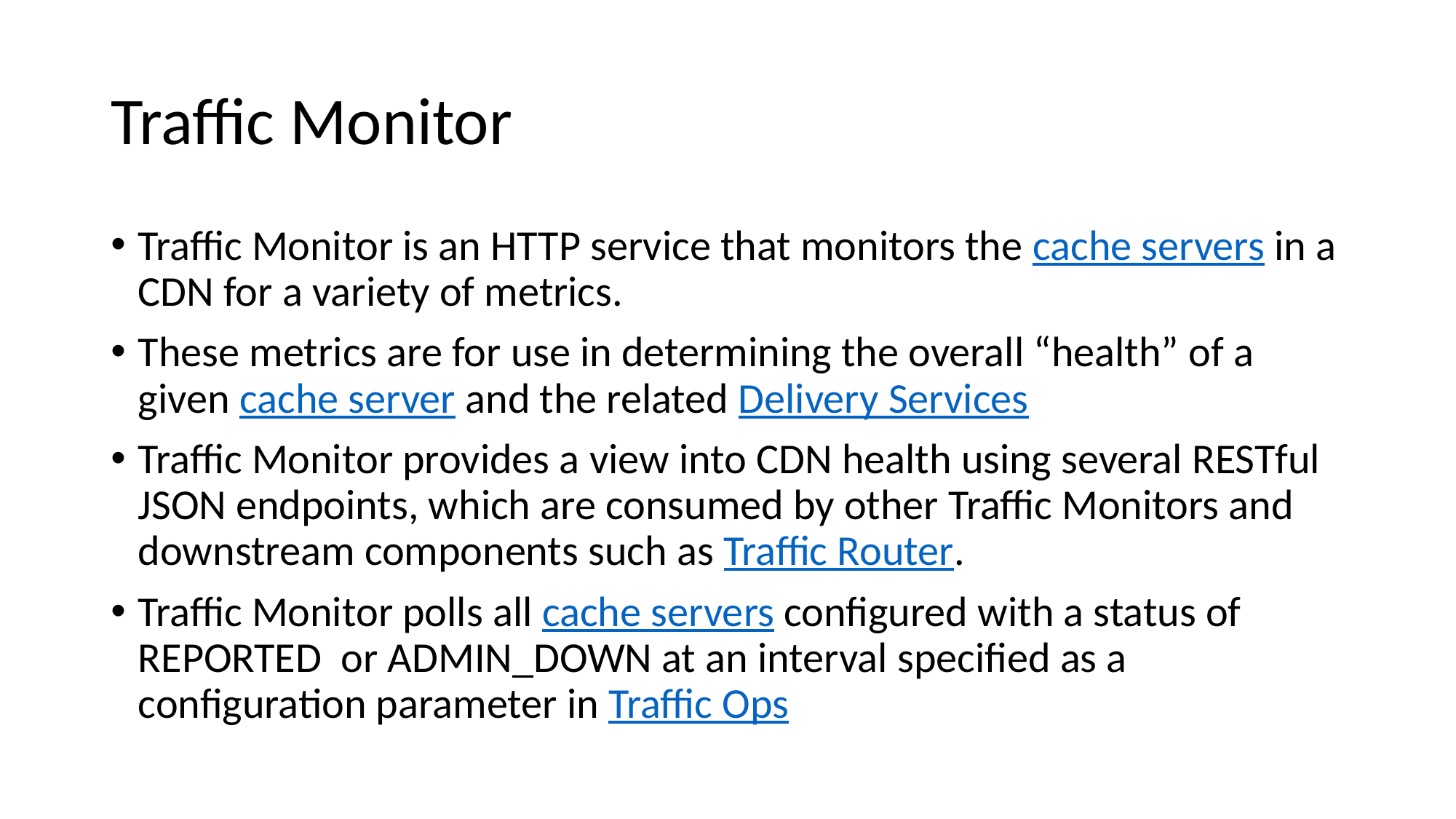

# Traffic Monitor
Traffic Monitor is an HTTP service that monitors the cache servers in a CDN for a variety of metrics.
These metrics are for use in determining the overall “health” of a given cache server and the related Delivery Services
Traffic Monitor provides a view into CDN health using several RESTful JSON endpoints, which are consumed by other Traffic Monitors and downstream components such as Traffic Router.
Traffic Monitor polls all cache servers configured with a status of REPORTED  or ADMIN_DOWN at an interval specified as a configuration parameter in Traffic Ops